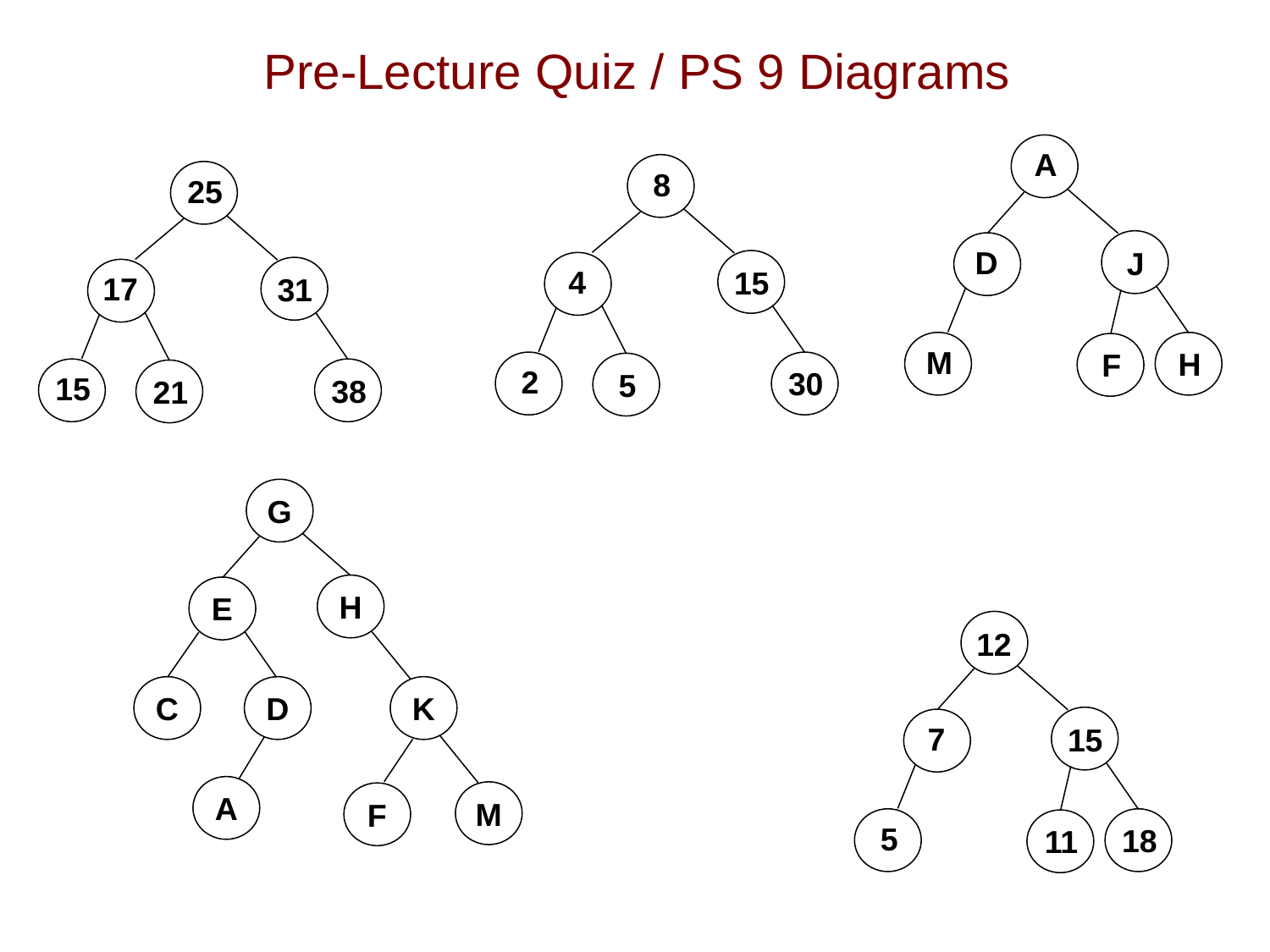

# Pre-Lecture Quiz / PS 9 Diagrams

A

8

25

D
J

4
15

17
31

M
H
F

2
30

5

15
38
21
G

H
E

12

C
D
K

7
15

A
M
F

5
18
11